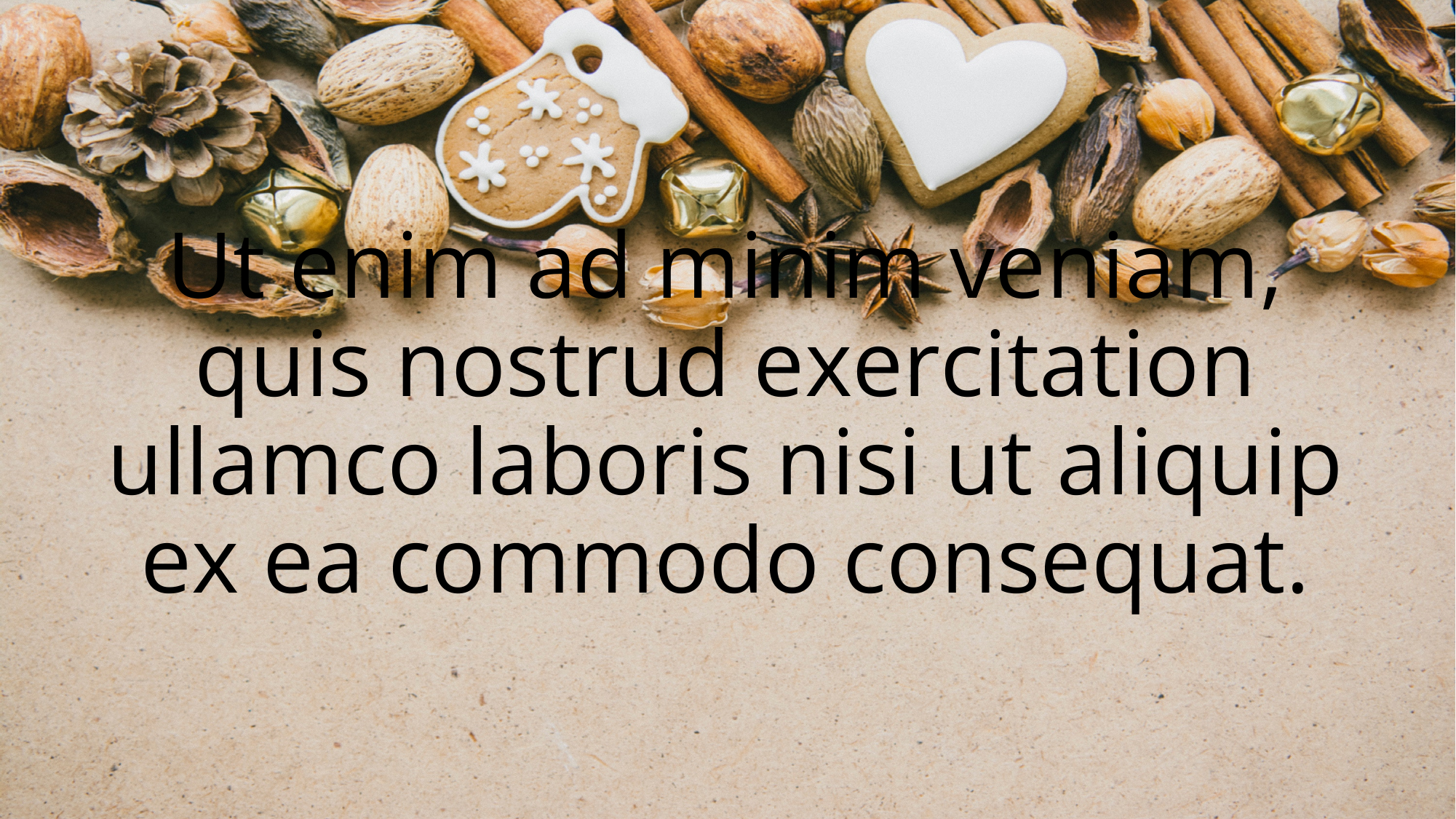

# Ut enim ad minim veniam, quis nostrud exercitation ullamco laboris nisi ut aliquip ex ea commodo consequat.